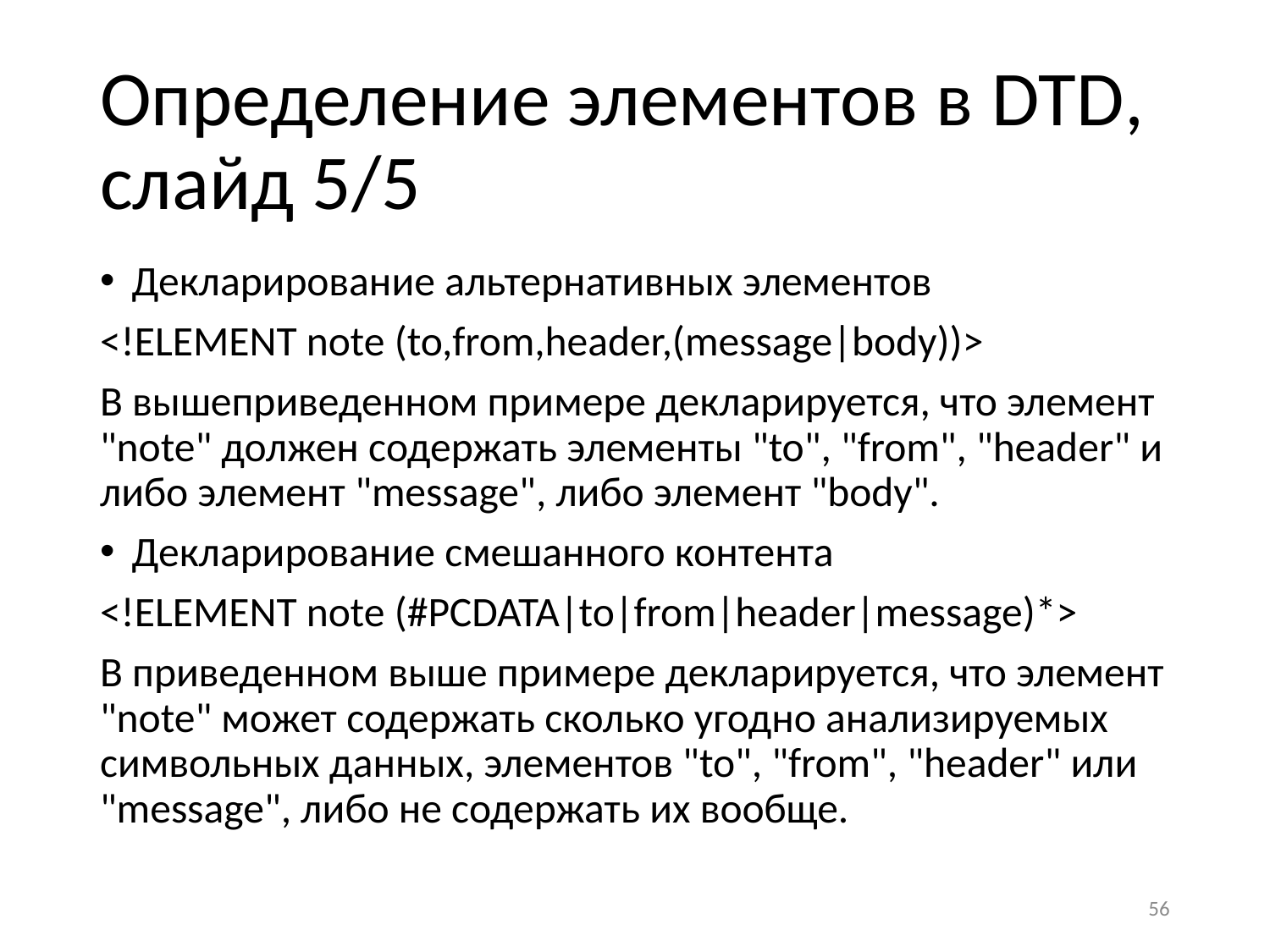

# Определение элементов в DTD, слайд 5/5
Декларирование альтернативных элементов
<!ELEMENT note (to,from,header,(message|body))>
В вышеприведенном примере декларируется, что элемент "note" должен содержать элементы "to", "from", "header" и либо элемент "message", либо элемент "body".
Декларирование смешанного контента
<!ELEMENT note (#PCDATA|to|from|header|message)*>
В приведенном выше примере декларируется, что элемент "note" может содержать сколько угодно анализируемых символьных данных, элементов "to", "from", "header" или "message", либо не содержать их вообще.
56